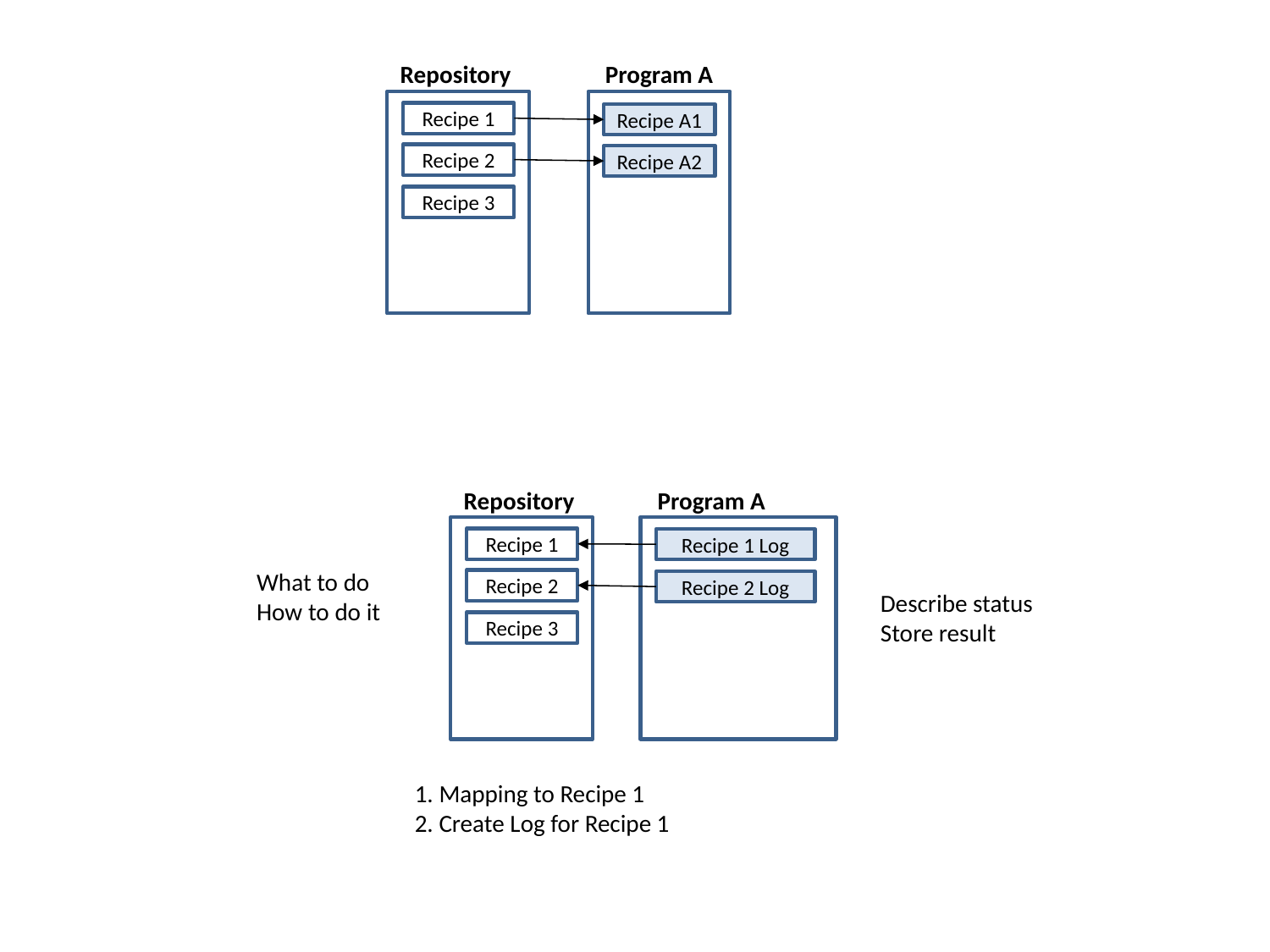

Repository
Program A

Recipe 1
Recipe A1
Recipe 2
Recipe A2
Recipe 3
Repository
Program A

Recipe 1
Recipe 1 Log
What to do How to do it
Recipe 2
Recipe 2 Log
Describe status
Store result
Recipe 3
1. Mapping to Recipe 1
2. Create Log for Recipe 1